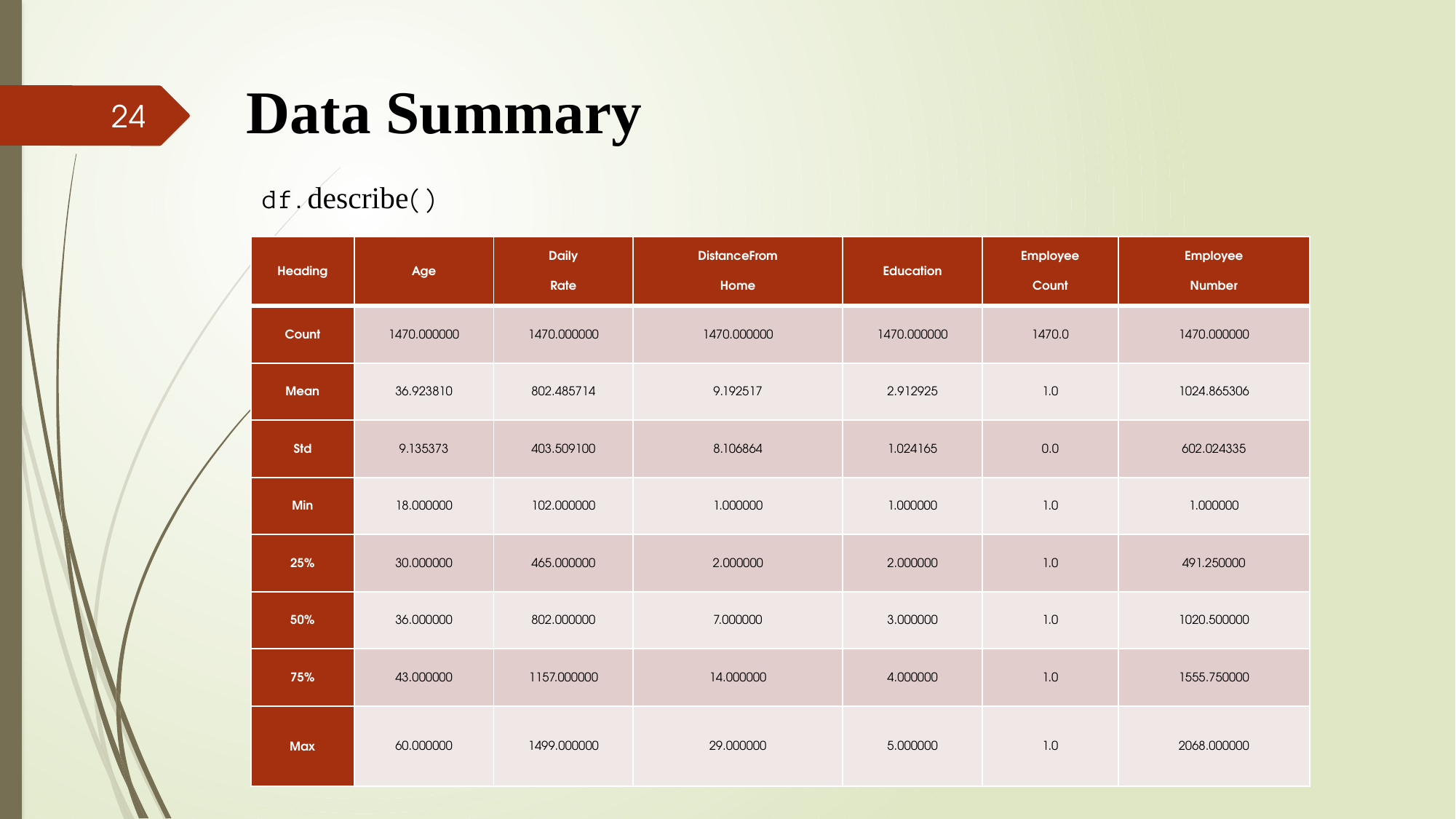

Data Summary
24
df.describe()
| Heading | Age | Daily Rate | DistanceFrom Home | Education | Employee Count | Employee Number |
| --- | --- | --- | --- | --- | --- | --- |
| Count | 1470.000000 | 1470.000000 | 1470.000000 | 1470.000000 | 1470.0 | 1470.000000 |
| Mean | 36.923810 | 802.485714 | 9.192517 | 2.912925 | 1.0 | 1024.865306 |
| Std | 9.135373 | 403.509100 | 8.106864 | 1.024165 | 0.0 | 602.024335 |
| Min | 18.000000 | 102.000000 | 1.000000 | 1.000000 | 1.0 | 1.000000 |
| 25% | 30.000000 | 465.000000 | 2.000000 | 2.000000 | 1.0 | 491.250000 |
| 50% | 36.000000 | 802.000000 | 7.000000 | 3.000000 | 1.0 | 1020.500000 |
| 75% | 43.000000 | 1157.000000 | 14.000000 | 4.000000 | 1.0 | 1555.750000 |
| Max | 60.000000 | 1499.000000 | 29.000000 | 5.000000 | 1.0 | 2068.000000 |